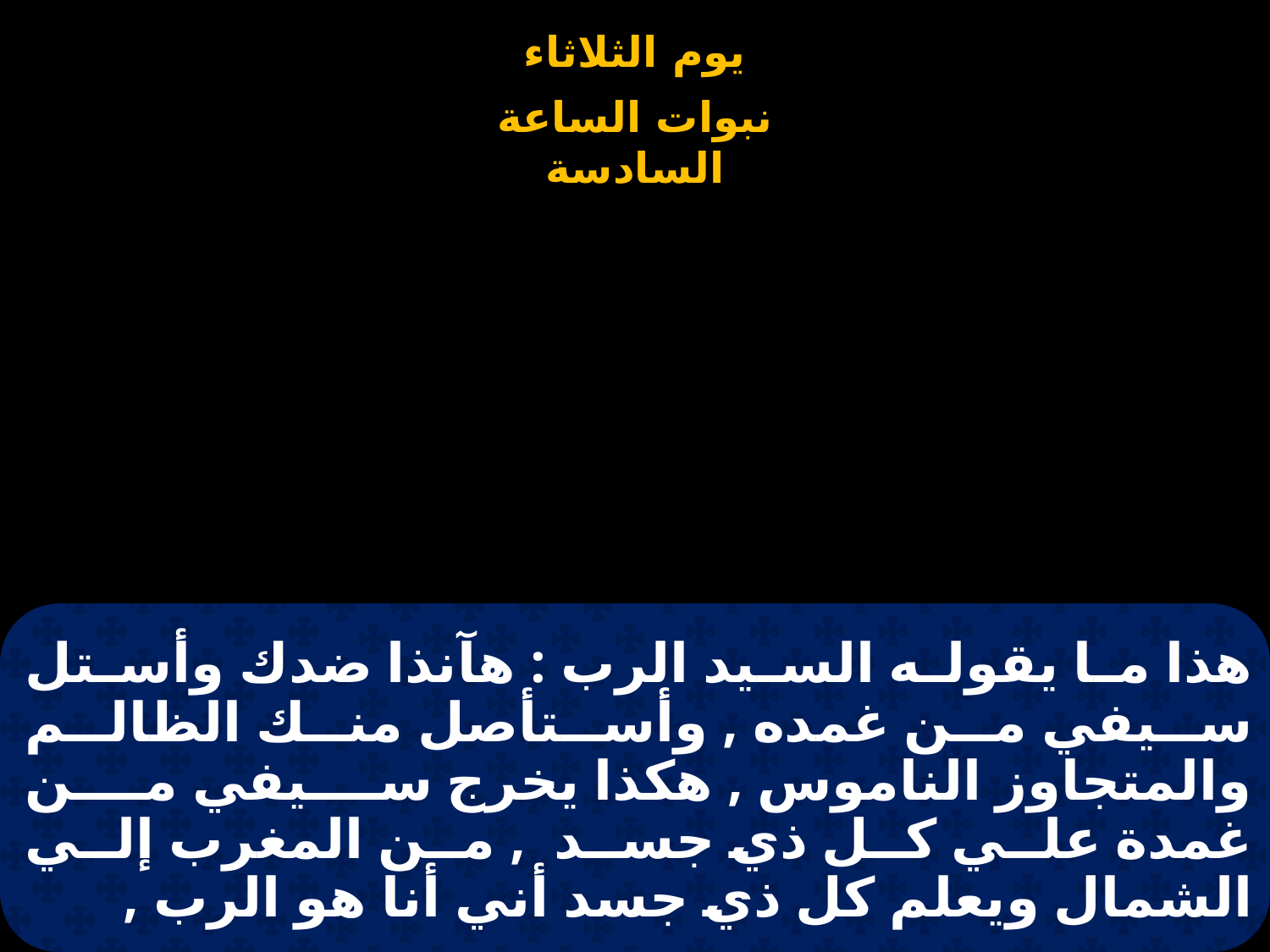

# هذا ما يقوله السيد الرب : هآنذا ضدك وأستل سيفي من غمده , وأستأصل منك الظالم والمتجاوز الناموس , هكذا يخرج سيفي من غمدة علي كل ذي جسد  , من المغرب إلي الشمال ويعلم كل ذي جسد أني أنا هو الرب ,